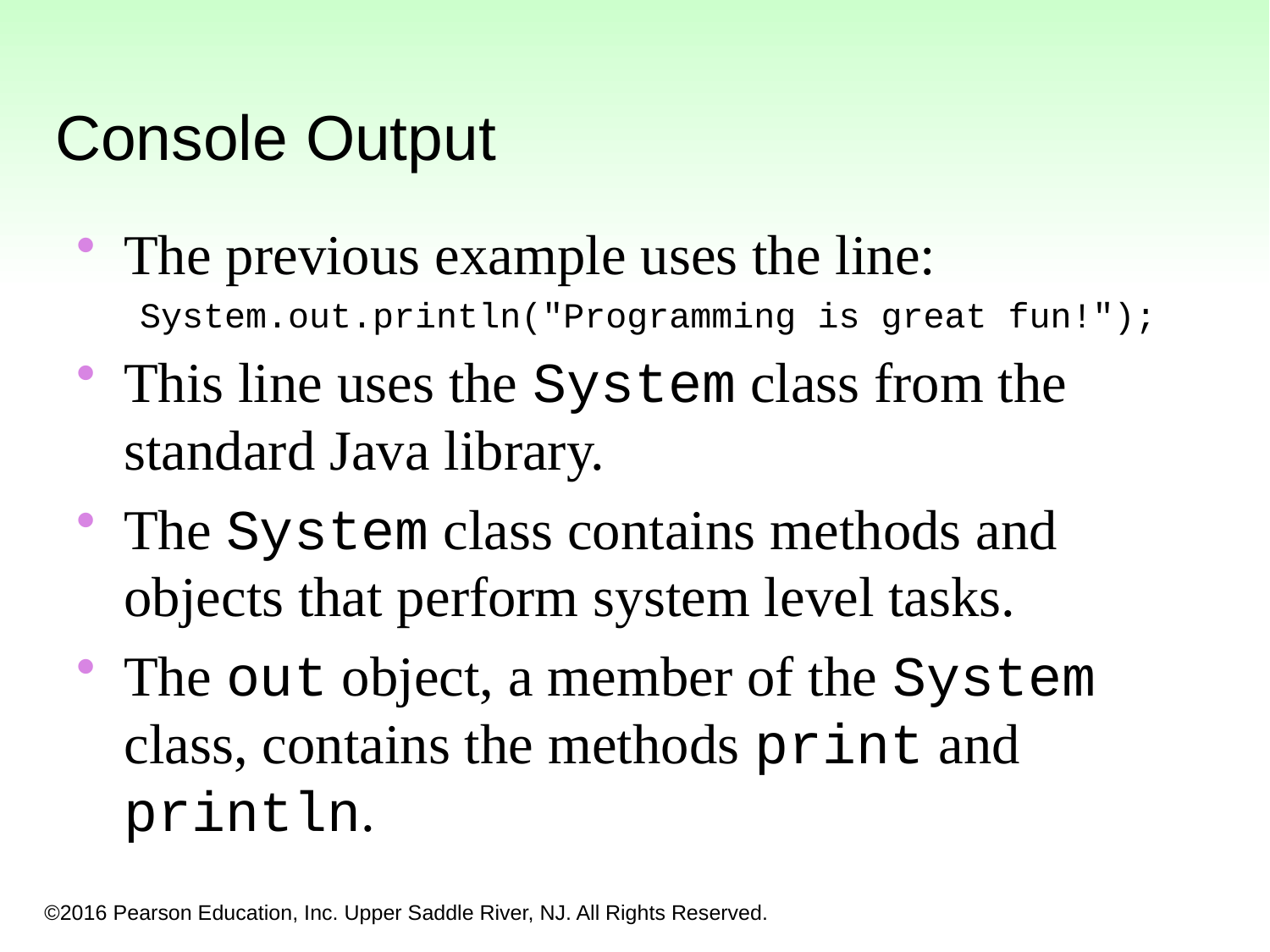

Console Output
The previous example uses the line:
System.out.println("Programming is great fun!");
This line uses the System class from the standard Java library.
The System class contains methods and objects that perform system level tasks.
The out object, a member of the System class, contains the methods print and println.